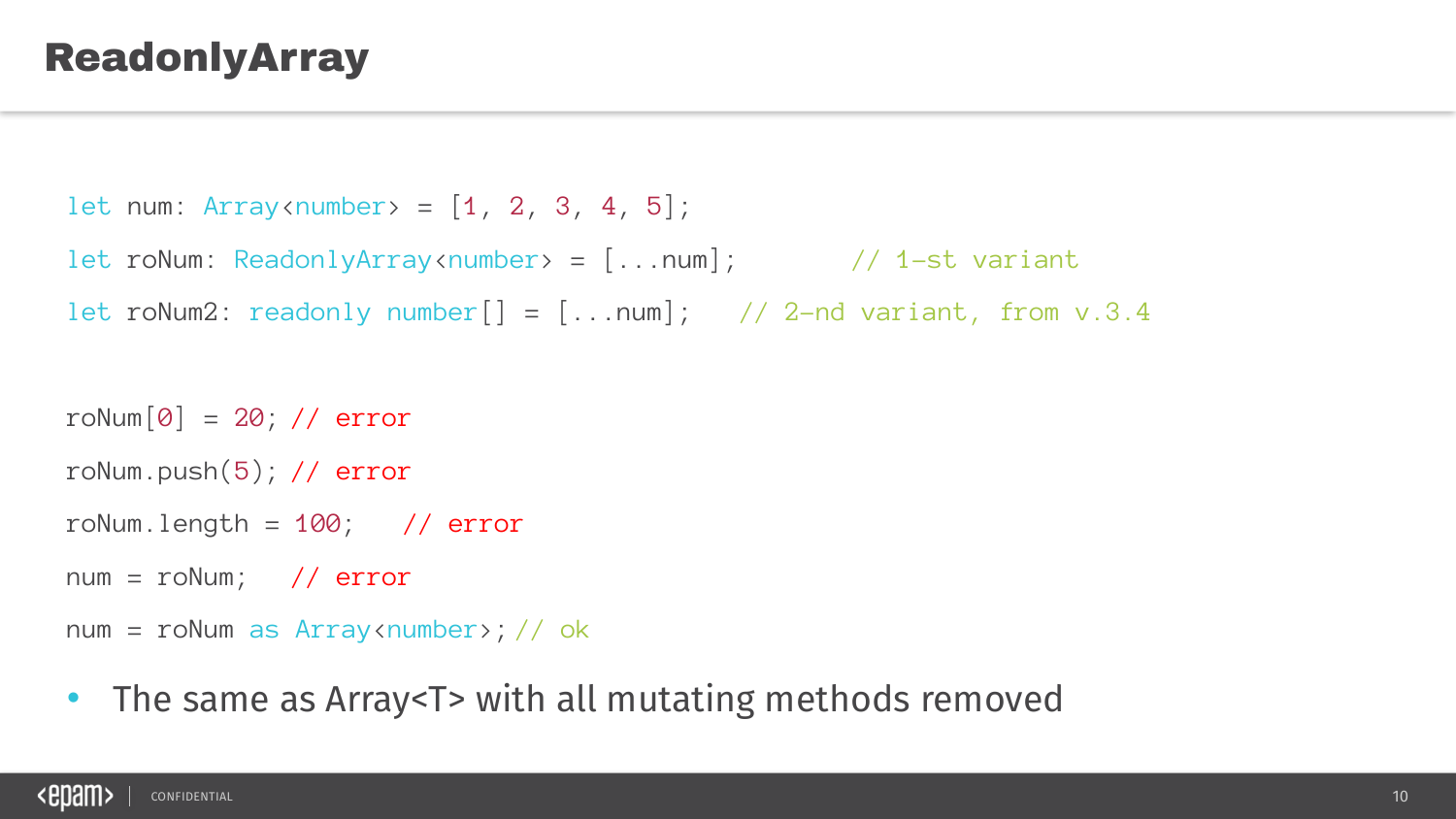

ReadonlyArray
let num: Array<number> = [1, 2, 3, 4, 5];
let roNum: ReadonlyArray<number> = [...num];	// 1-st variant
let roNum2: readonly number[] = [...num];		// 2-nd variant, from v.3.4

roNum[0] = 20;					// error
roNum.push(5);					// error
roNum.length = 100;				// error
num = roNum;						// error
num = roNum as Array<number>;	// ok

The same as Array<T> with all mutating methods removed